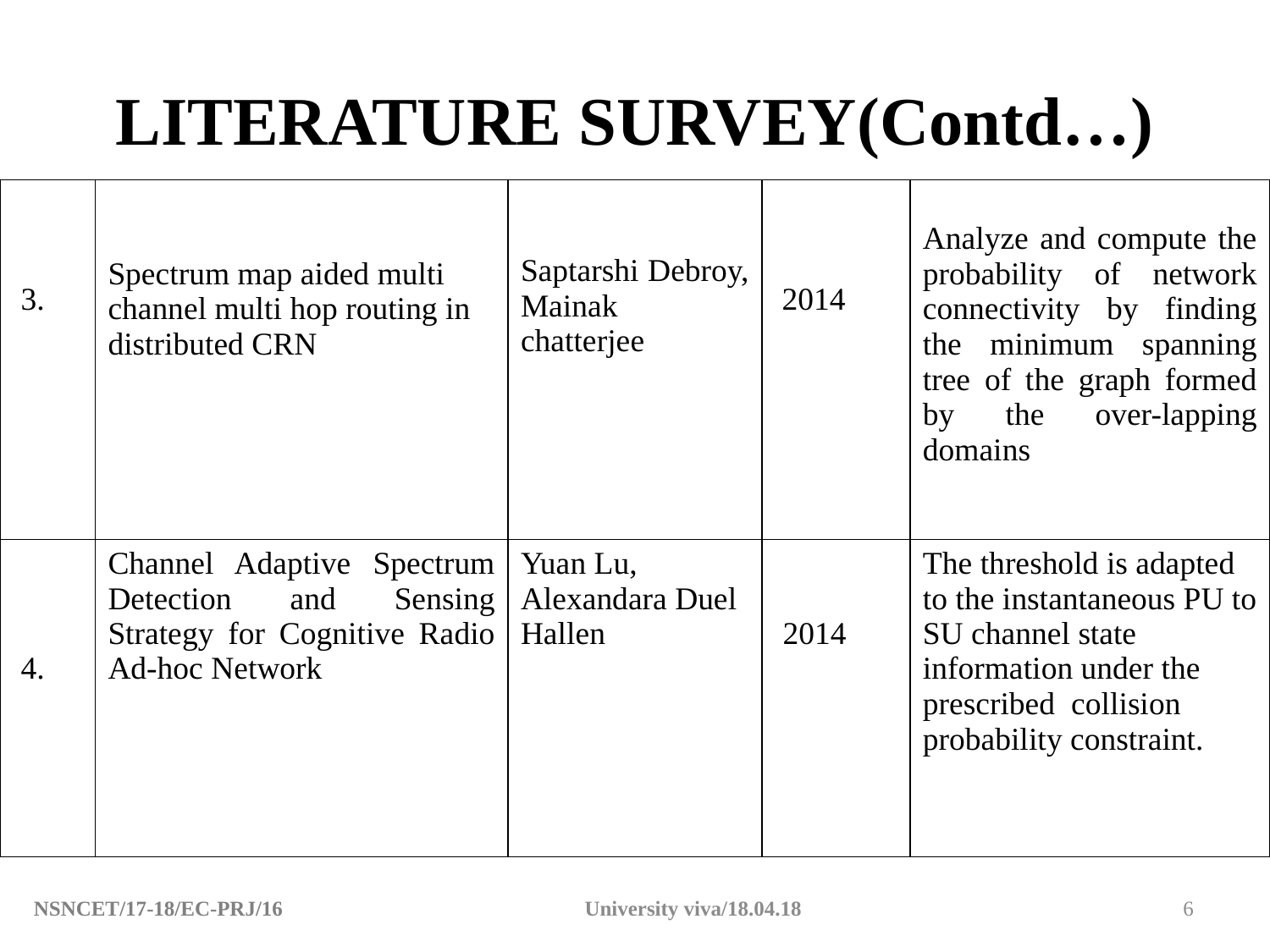

# LITERATURE SURVEY(Contd…)
| 3. | Spectrum map aided multi channel multi hop routing in distributed CRN | Saptarshi Debroy, Mainak chatterjee | 2014 | Analyze and compute the probability of network connectivity by finding the minimum spanning tree of the graph formed by the over-lapping domains |
| --- | --- | --- | --- | --- |
| 4. | Channel Adaptive Spectrum Detection and Sensing Strategy for Cognitive Radio Ad-hoc Network | Yuan Lu, Alexandara Duel Hallen | 2014 | The threshold is adapted to the instantaneous PU to SU channel state information under the prescribed collision probability constraint. |
NSNCET/17-18/EC-PRJ/16                                                         University viva/18.04.18
6